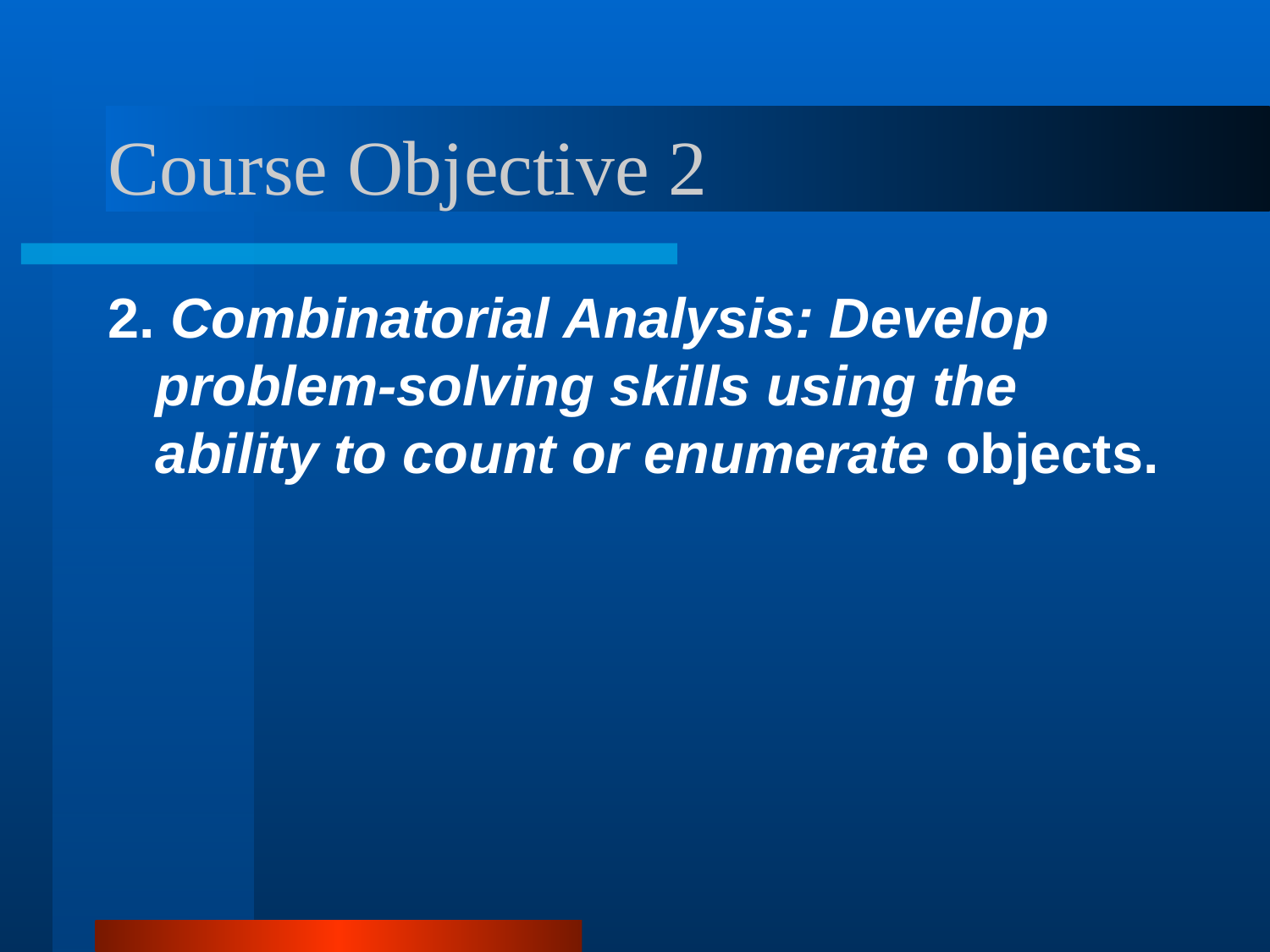

# Course Objective 2
2. Combinatorial Analysis: Develop problem-solving skills using the ability to count or enumerate objects.